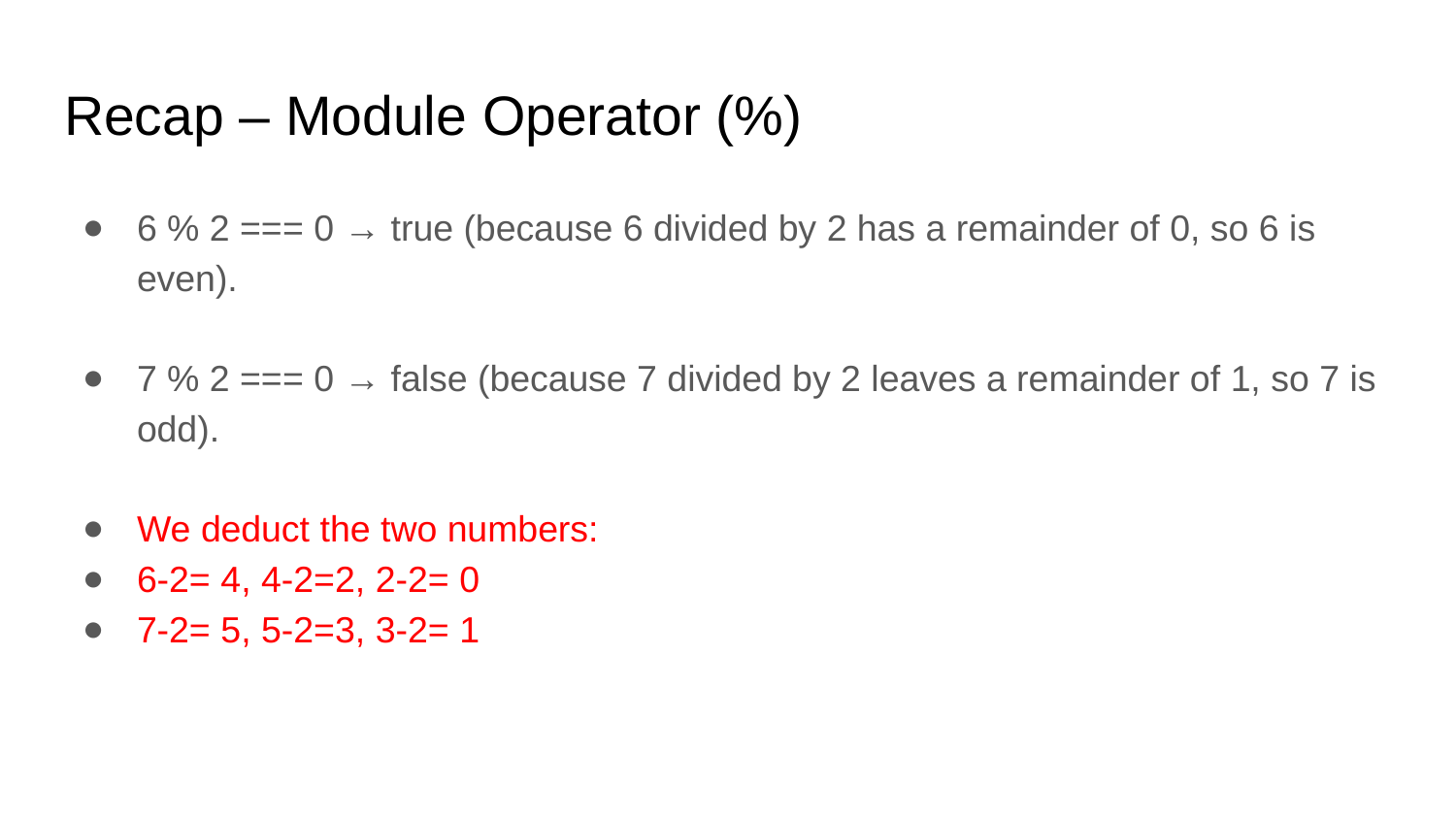

# Recap – Module Operator (%)
6 % 2 === 0 → true (because 6 divided by 2 has a remainder of 0, so 6 is even).

7 % 2 === 0 → false (because 7 divided by 2 leaves a remainder of 1, so 7 is odd).

We deduct the two numbers:
6-2= 4, 4-2=2, 2-2= 0
7-2= 5, 5-2=3, 3-2= 1